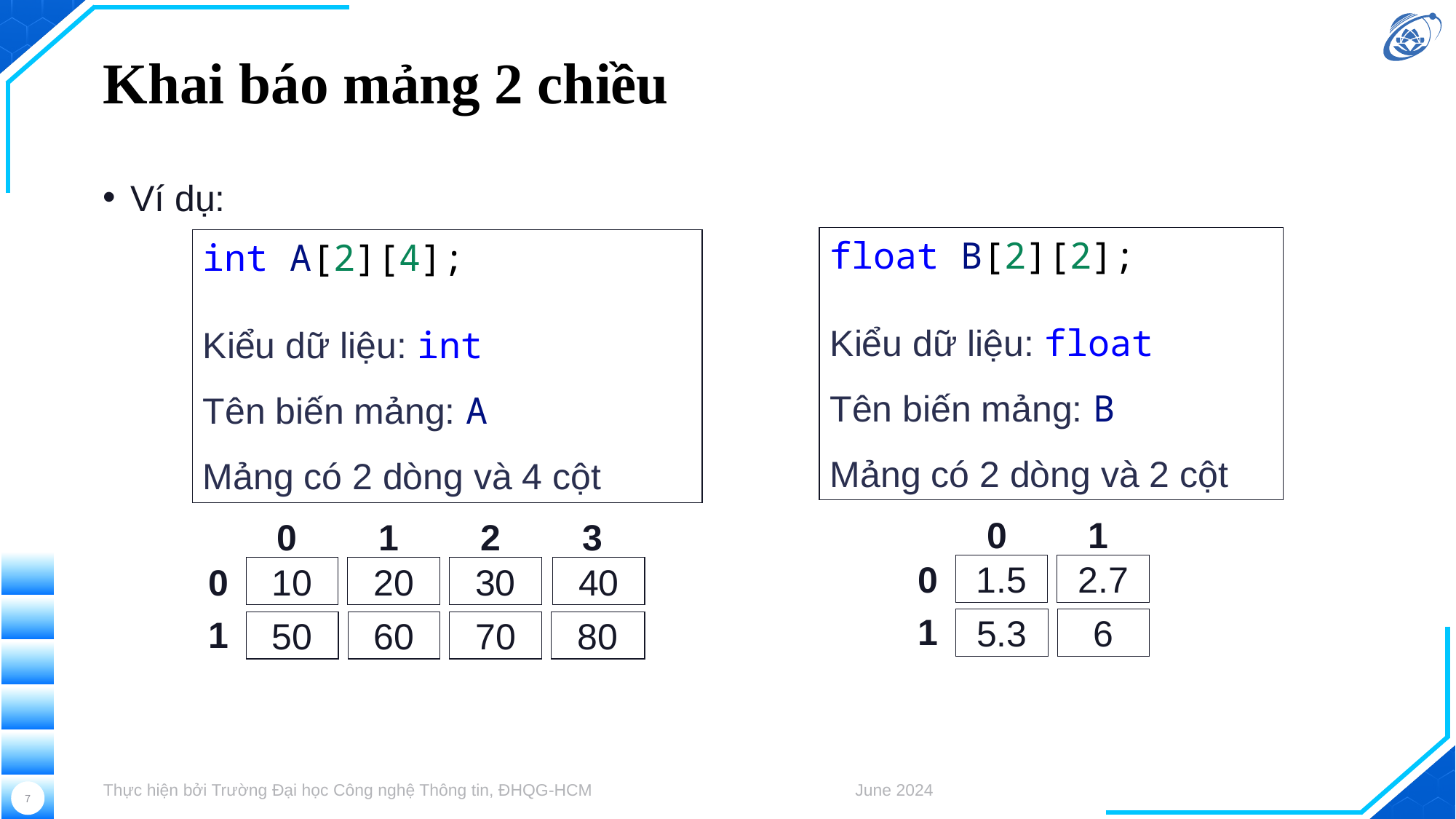

# Khai báo mảng 2 chiều
Ví dụ:
float B[2][2];
Kiểu dữ liệu: float
Tên biến mảng: B
Mảng có 2 dòng và 2 cột
int A[2][4];
Kiểu dữ liệu: int
Tên biến mảng: A
Mảng có 2 dòng và 4 cột
0
1
1.5
2.7
5.3
6
0
1
0
1
2
3
10
20
30
40
50
60
70
80
0
1
Thực hiện bởi Trường Đại học Công nghệ Thông tin, ĐHQG-HCM
June 2024
7